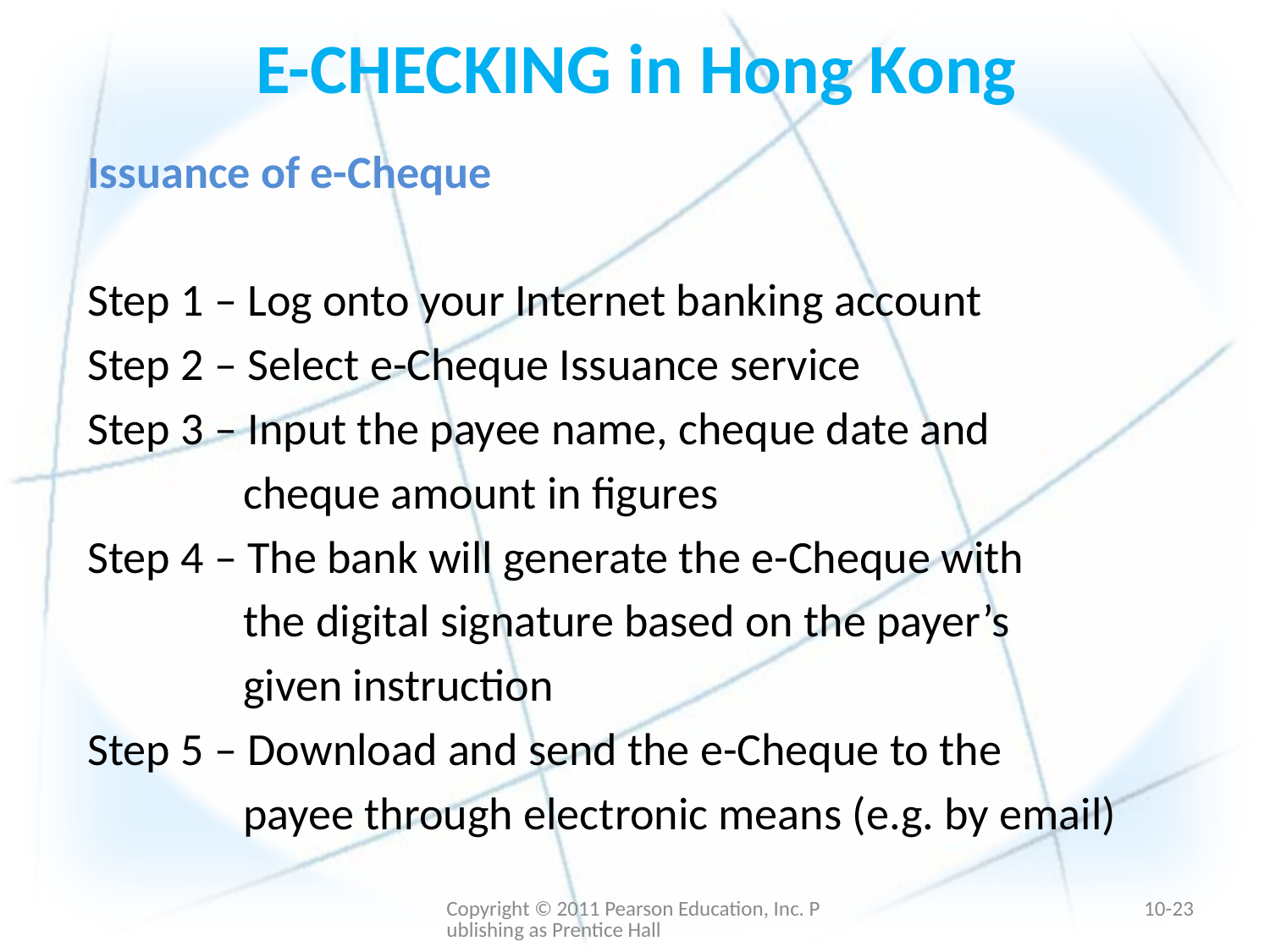

# E-CHECKING in Hong Kong
Issuance of e-Cheque

Step 1 – Log onto your Internet banking account
Step 2 – Select e-Cheque Issuance service
Step 3 – Input the payee name, cheque date and
               cheque amount in figures
Step 4 – The bank will generate the e-Cheque with
               the digital signature based on the payer’s
               given instruction
Step 5 – Download and send the e-Cheque to the
               payee through electronic means (e.g. by email)
Copyright © 2011 Pearson Education, Inc. Publishing as Prentice Hall
10-23